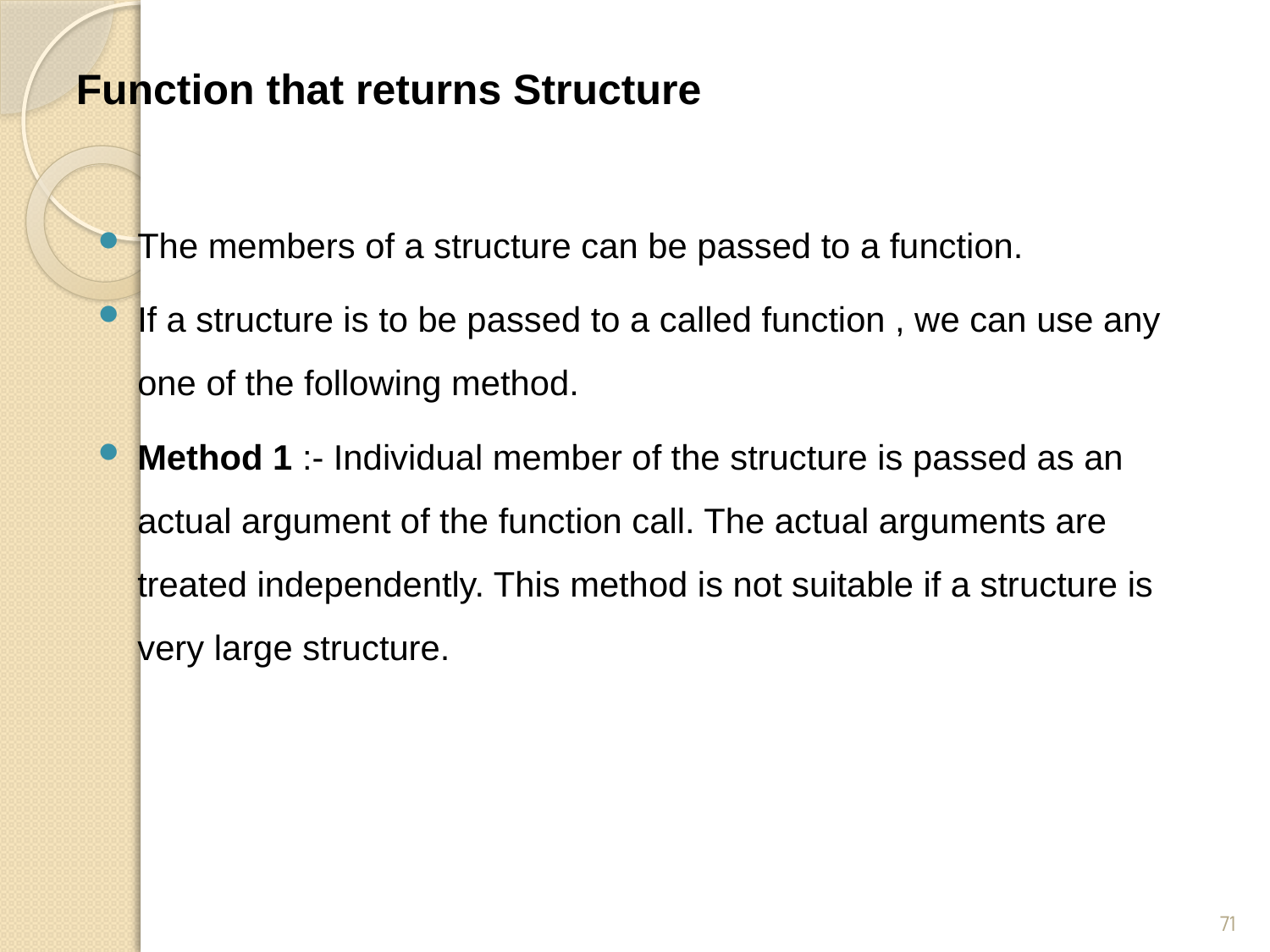

# Function that returns Structure
The members of a structure can be passed to a function.
If a structure is to be passed to a called function , we can use any one of the following method.
Method 1 :- Individual member of the structure is passed as an actual argument of the function call. The actual arguments are treated independently. This method is not suitable if a structure is very large structure.
71